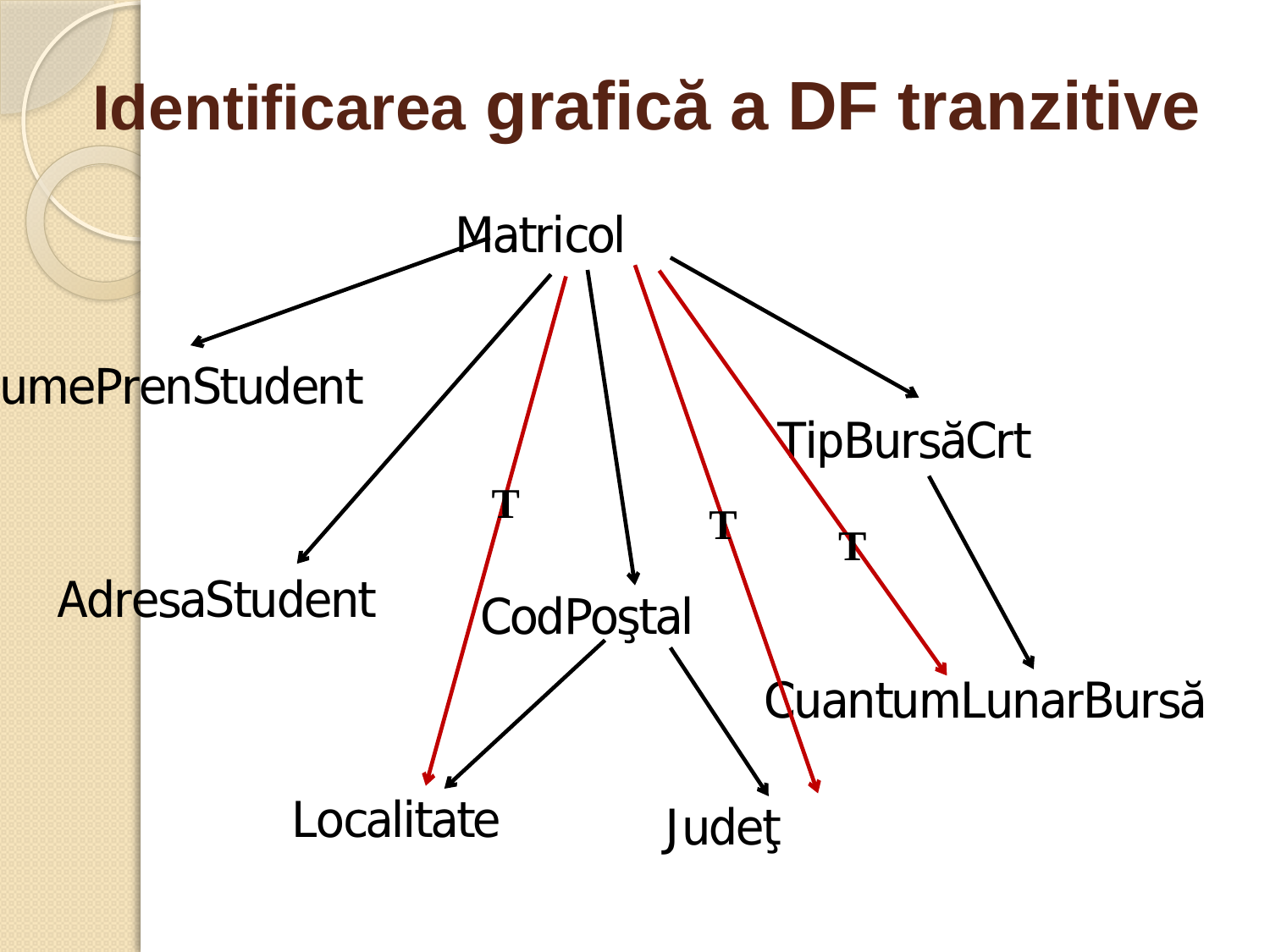

# Identificarea grafică a DF tranzitive
Matricol
NumePrenStudent
TipBursăCrt
T
T
T
AdresaStudent
CodPoştal
CuantumLunarBursă
Localitate
Judeţ